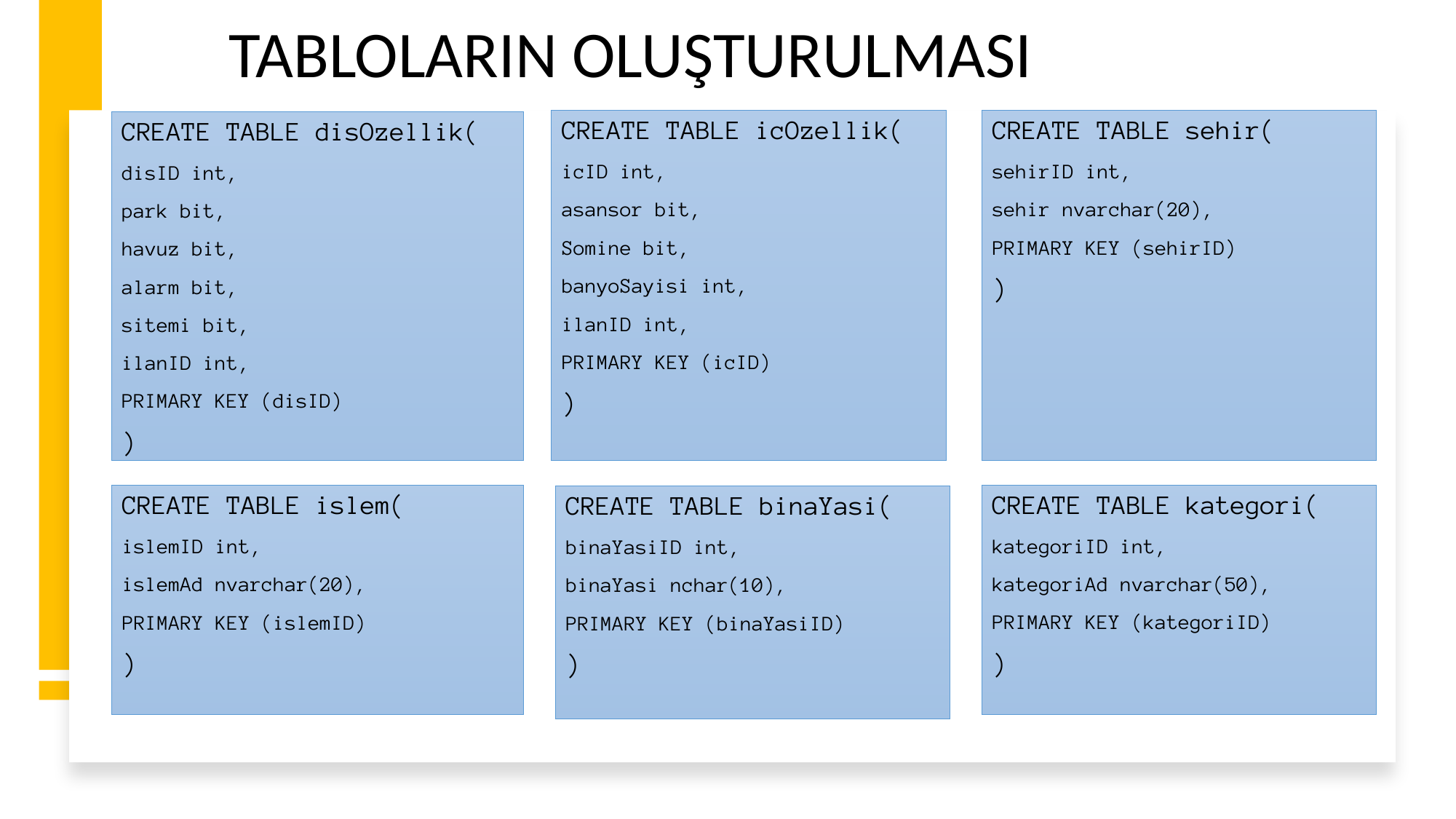

# TABLOLARIN OLUŞTURULMASI
CREATE TABLE sehir(
sehirID int,
sehir nvarchar(20),
PRIMARY KEY (sehirID)
)
CREATE TABLE icOzellik(
icID int,
asansor bit,
Somine bit,
banyoSayisi int,
ilanID int,
PRIMARY KEY (icID)
)

CREATE TABLE disOzellik(
disID int,
park bit,
havuz bit,
alarm bit,
sitemi bit,
ilanID int,
PRIMARY KEY (disID)
)

CREATE TABLE islem(
islemID int,
islemAd nvarchar(20),
PRIMARY KEY (islemID)
)

CREATE TABLE kategori(
kategoriID int,
kategoriAd nvarchar(50),
PRIMARY KEY (kategoriID)
)

CREATE TABLE binaYasi(
binaYasiID int,
binaYasi nchar(10),
PRIMARY KEY (binaYasiID)
)